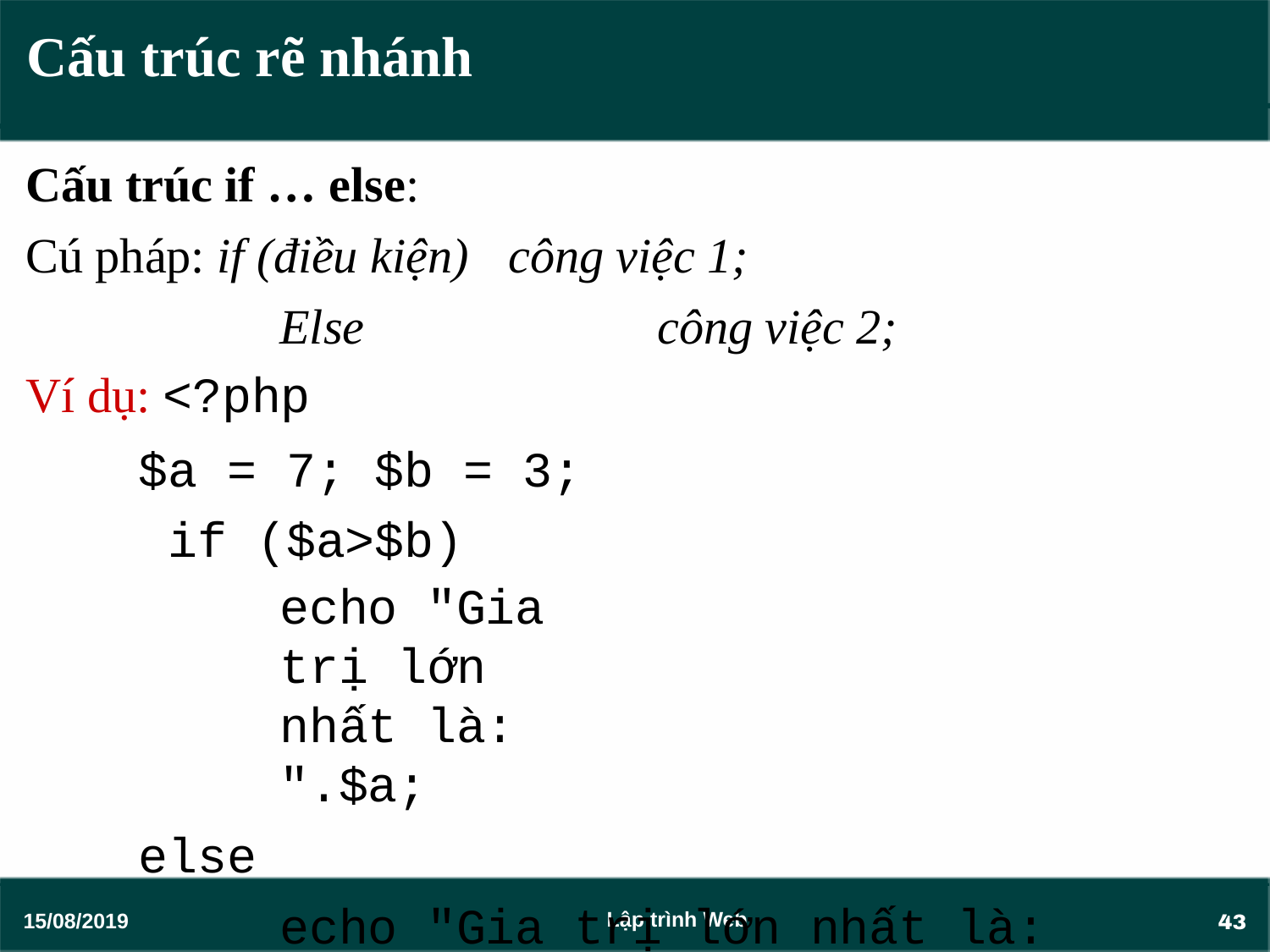

# Cấu trúc rẽ nhánh
Cấu trúc if … else:
Cú pháp: if (điều kiện)	công việc 1;
Else	công việc 2;
Ví dụ: <?php
$a = 7; $b = 3;  if ($a>$b)
echo "Gia trị lớn nhất là: ".$a;
else
echo "Gia trị lớn nhất là:  ".$b;?>
43
Lập trình Web
15/08/2019